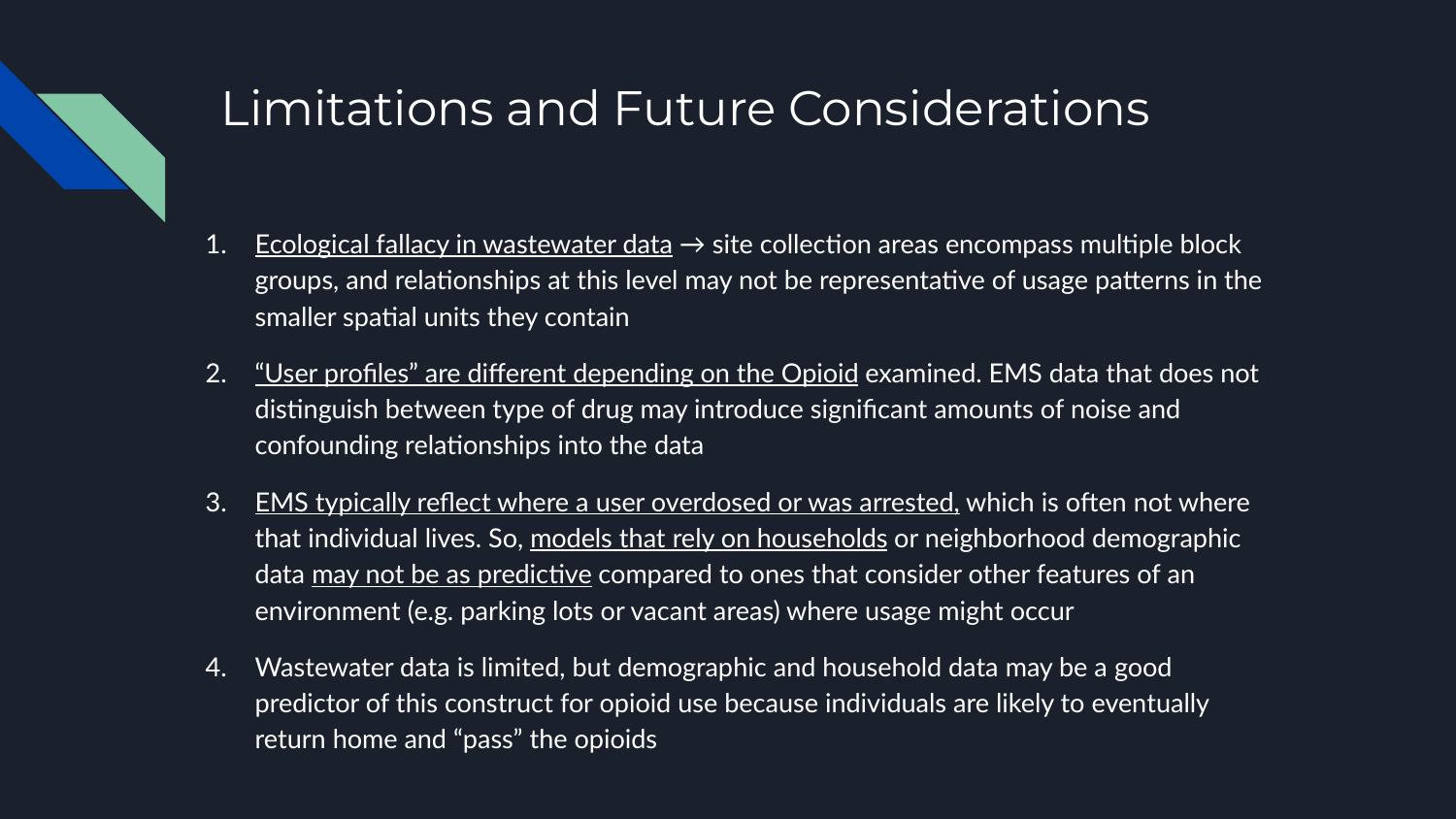

# Limitations and Future Considerations
Ecological fallacy in wastewater data → site collection areas encompass multiple block groups, and relationships at this level may not be representative of usage patterns in the smaller spatial units they contain
“User profiles” are different depending on the Opioid examined. EMS data that does not distinguish between type of drug may introduce significant amounts of noise and confounding relationships into the data
EMS typically reflect where a user overdosed or was arrested, which is often not where that individual lives. So, models that rely on households or neighborhood demographic data may not be as predictive compared to ones that consider other features of an environment (e.g. parking lots or vacant areas) where usage might occur
Wastewater data is limited, but demographic and household data may be a good predictor of this construct for opioid use because individuals are likely to eventually return home and “pass” the opioids